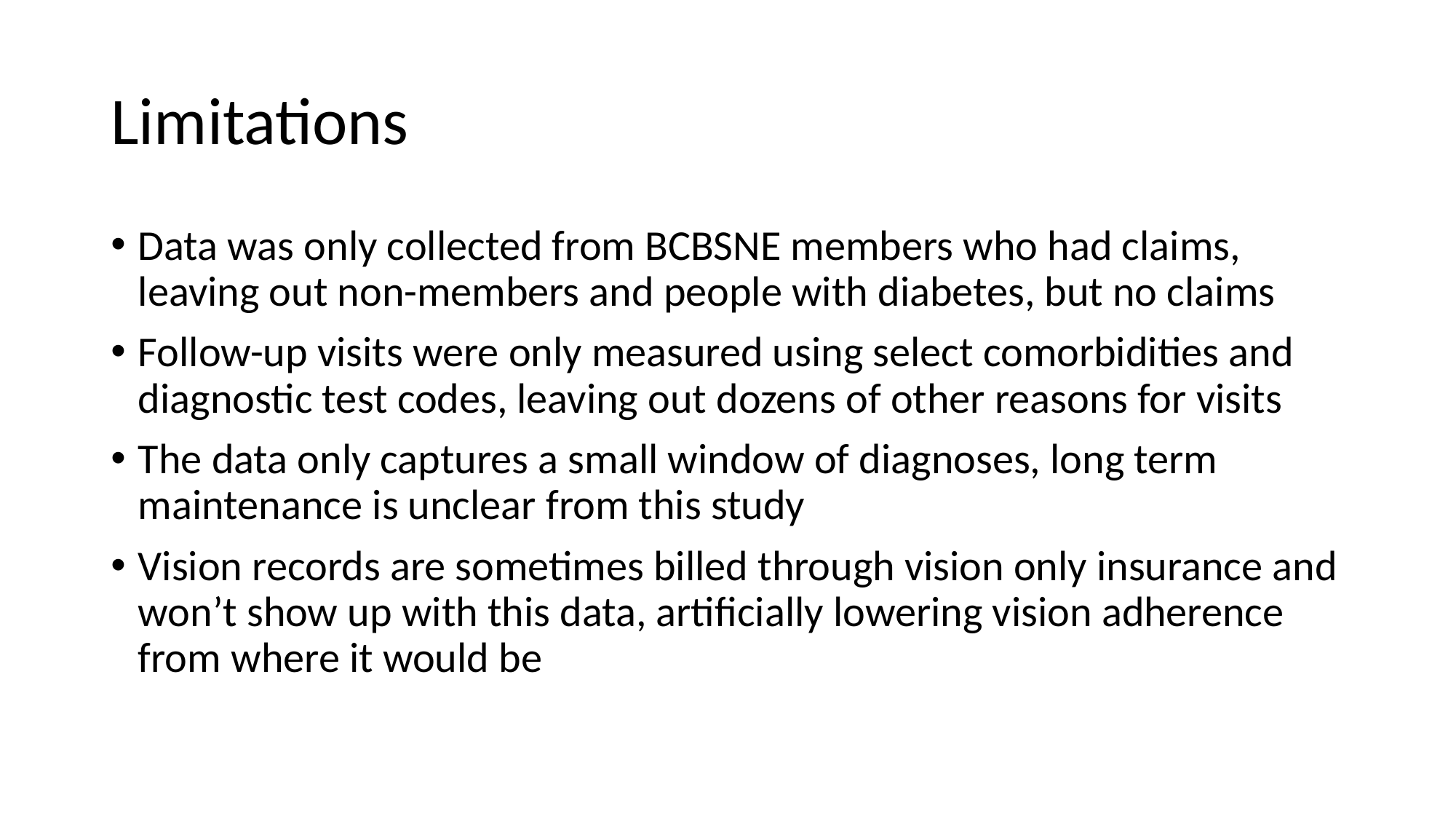

# Limitations
Data was only collected from BCBSNE members who had claims, leaving out non-members and people with diabetes, but no claims
Follow-up visits were only measured using select comorbidities and diagnostic test codes, leaving out dozens of other reasons for visits
The data only captures a small window of diagnoses, long term maintenance is unclear from this study
Vision records are sometimes billed through vision only insurance and won’t show up with this data, artificially lowering vision adherence from where it would be